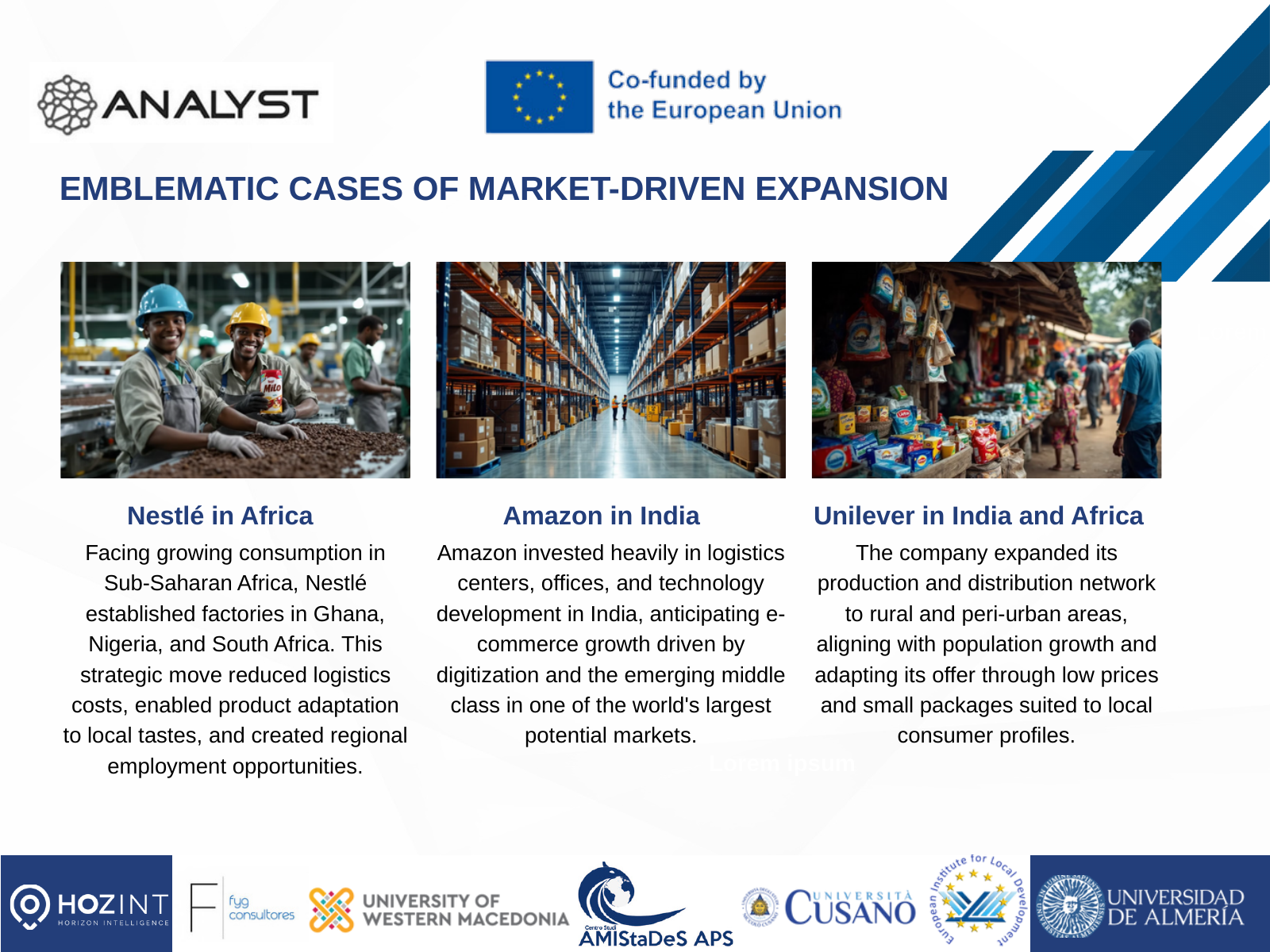

EMBLEMATIC CASES OF MARKET-DRIVEN EXPANSION

Lorem ipsum

Nestlé in Africa

Amazon in India

Unilever in India and Africa

Facing growing consumption in Sub-Saharan Africa, Nestlé established factories in Ghana, Nigeria, and South Africa. This strategic move reduced logistics costs, enabled product adaptation to local tastes, and created regional employment opportunities.

Amazon invested heavily in logistics centers, offices, and technology development in India, anticipating e-commerce growth driven by digitization and the emerging middle class in one of the world's largest potential markets.

The company expanded its production and distribution network to rural and peri-urban areas, aligning with population growth and adapting its offer through low prices and small packages suited to local consumer profiles.
Lorem ipsum